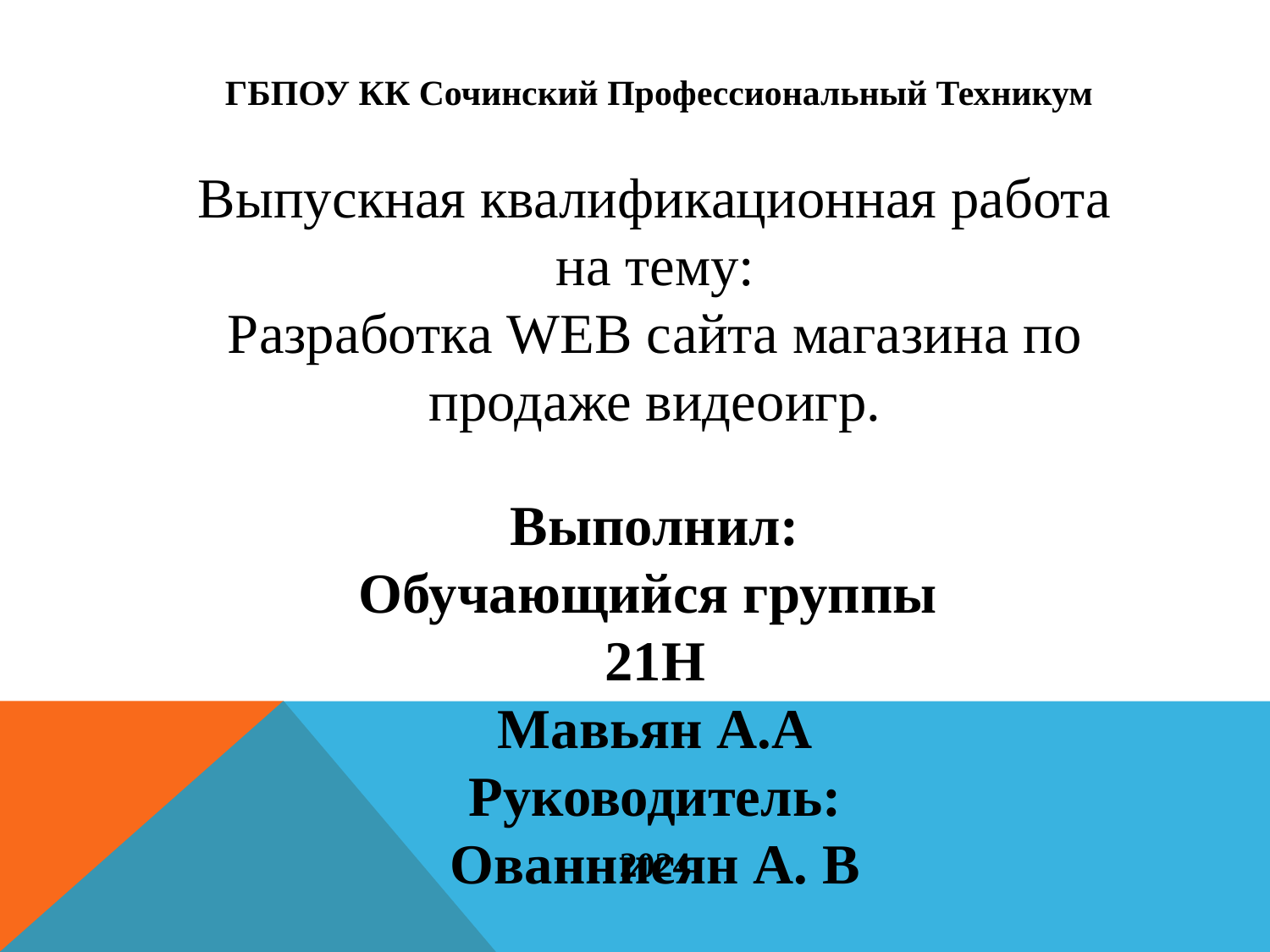

ГБПОУ КК Сочинский Профессиональный Техникум
Выпускная квалификационная работа на тему:
Разработка WEB сайта магазина по продаже видеоигр.
Выполнил:
Обучающийся группы  21Н
Мавьян А.А
Руководитель:
Ованнисян А. В
2024